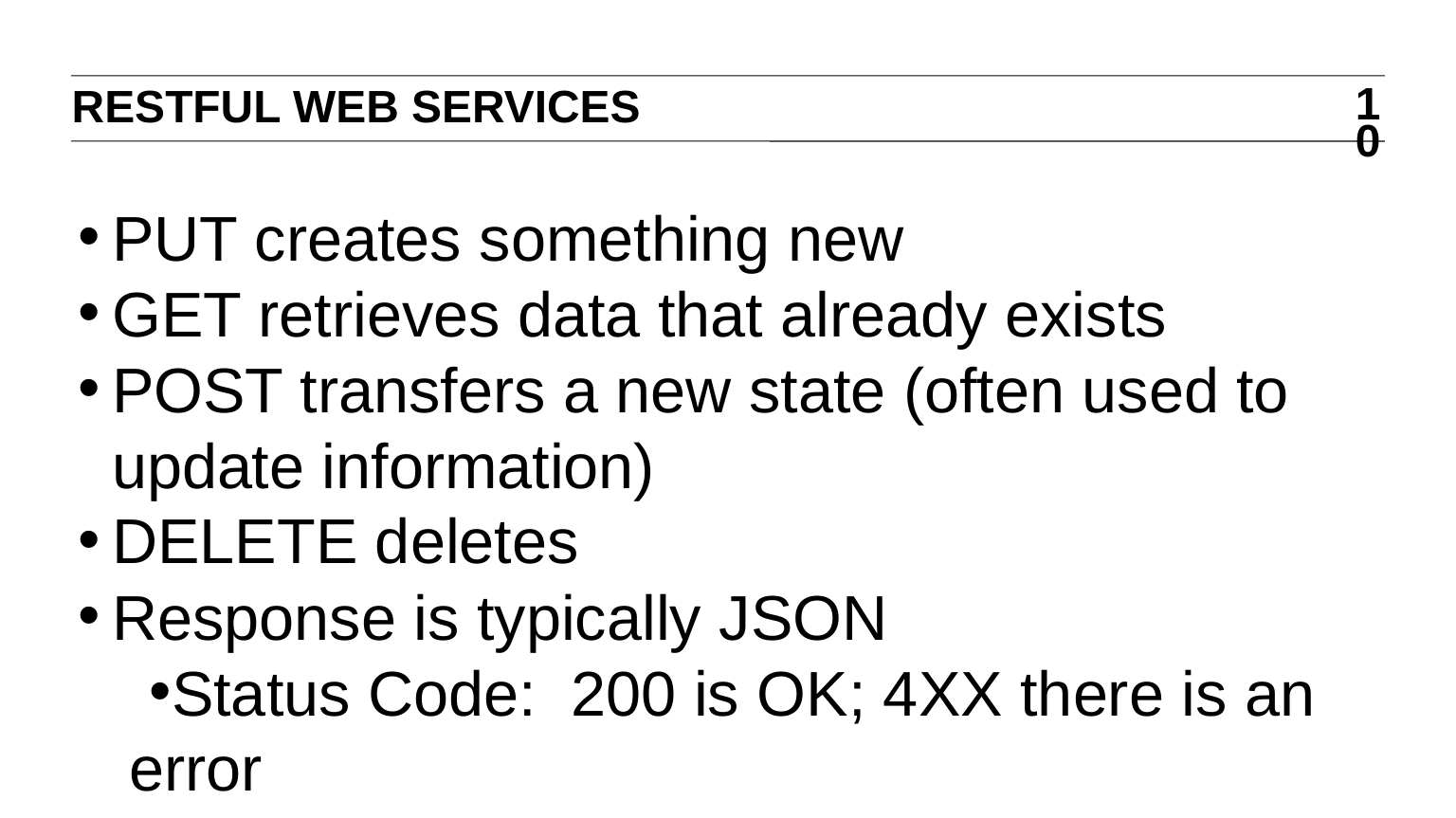

RESTful web services
10
PUT creates something new
GET retrieves data that already exists
POST transfers a new state (often used to update information)
DELETE deletes
Response is typically JSON
Status Code:  200 is OK; 4XX there is an error
Body:  Any information that is returned from the API